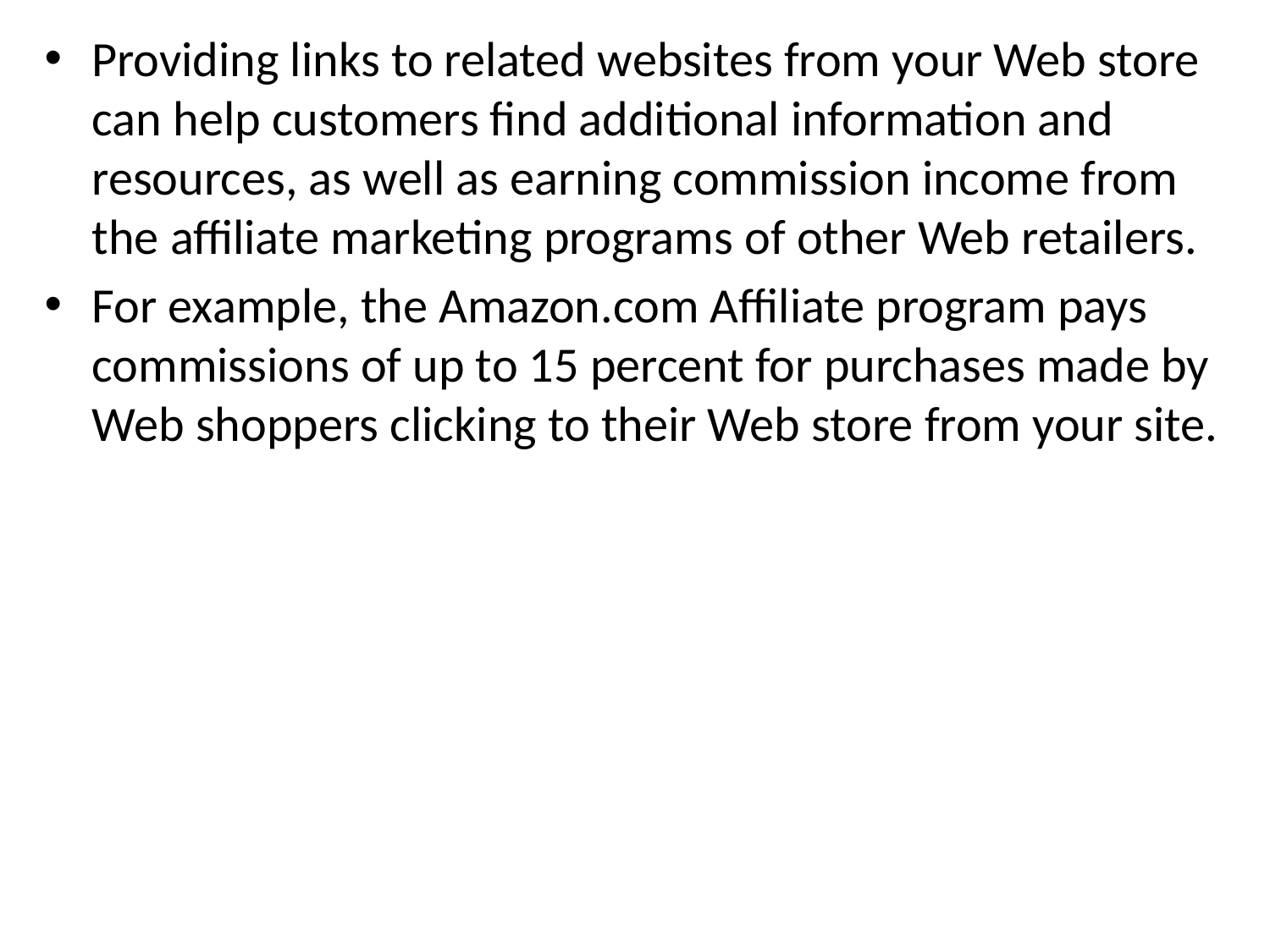

Providing links to related websites from your Web store can help customers find additional information and resources, as well as earning commission income from the affiliate marketing programs of other Web retailers.
For example, the Amazon.com Affiliate program pays commissions of up to 15 percent for purchases made by Web shoppers clicking to their Web store from your site.